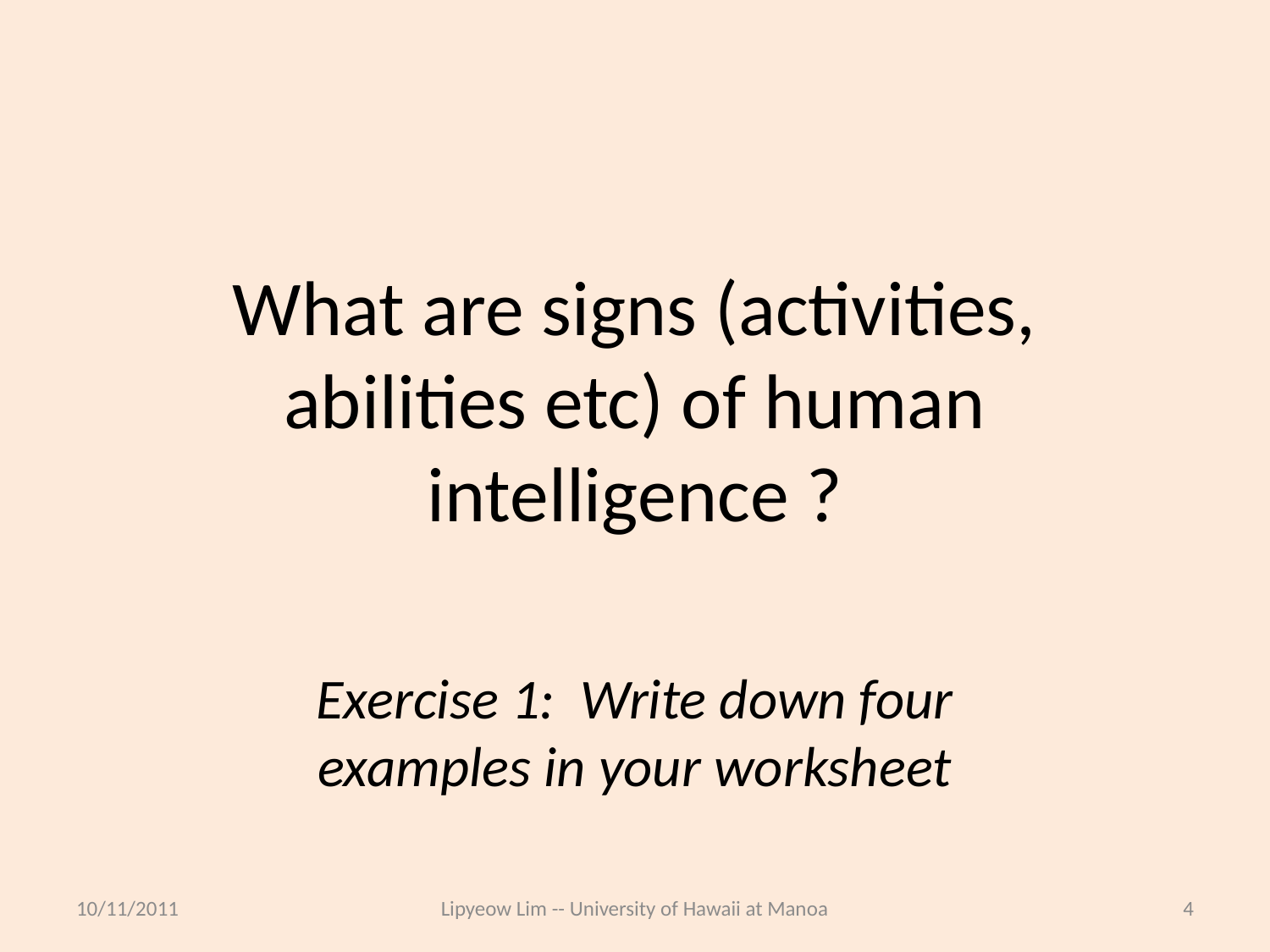

# What are signs (activities, abilities etc) of human intelligence ?
Exercise 1:  Write down four examples in your worksheet
10/11/2011
Lipyeow Lim -- University of Hawaii at Manoa
4